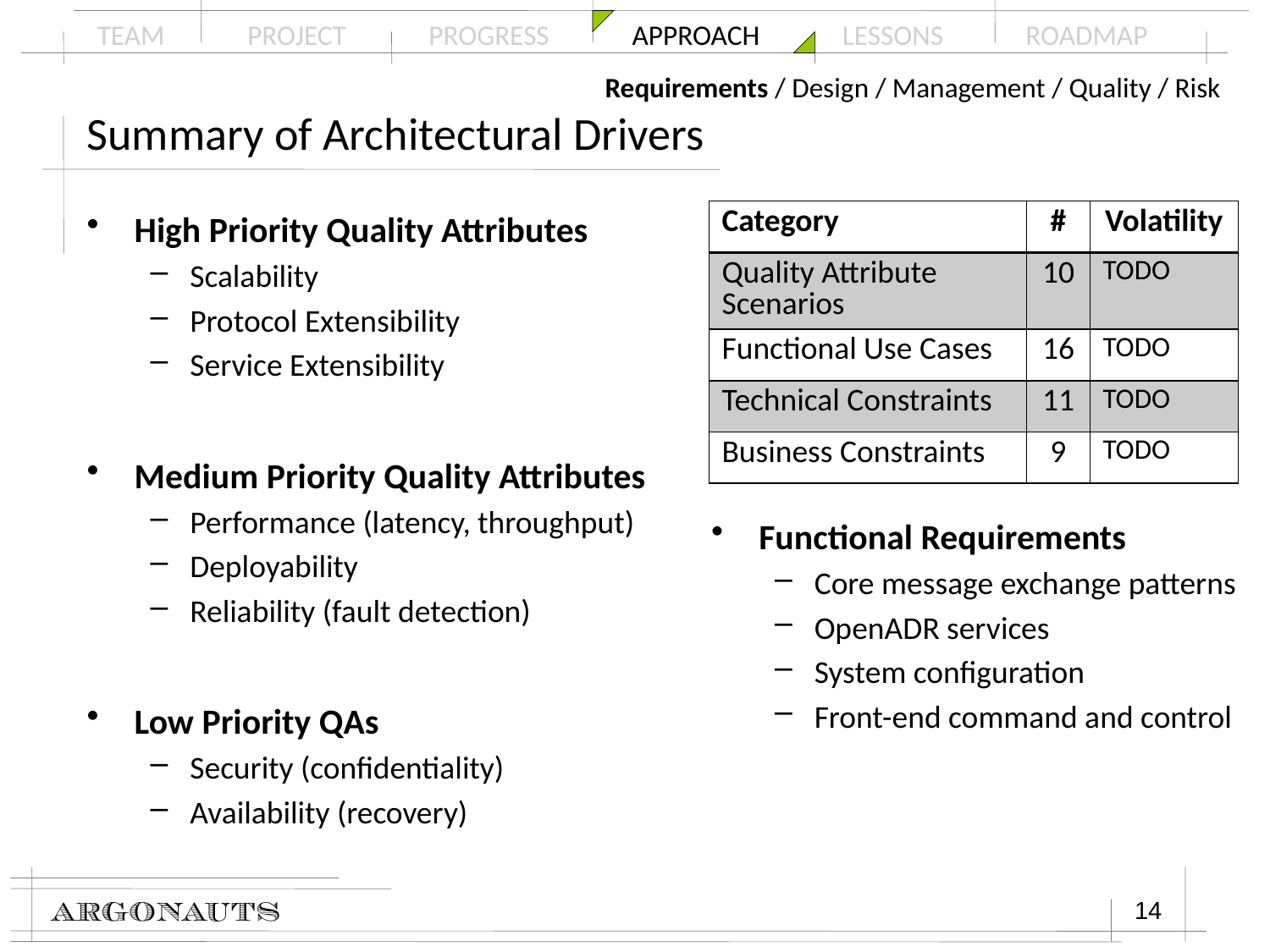

Requirements / Design / Management / Quality / Risk
# Summary of Architectural Drivers
High Priority Quality Attributes
Scalability
Protocol Extensibility
Service Extensibility

Medium Priority Quality Attributes
Performance (latency, throughput)
Deployability
Reliability (fault detection)

Low Priority QAs
Security (confidentiality)
Availability (recovery)

| Category | # | Volatility |
| --- | --- | --- |
| Quality Attribute Scenarios | 10 | TODO |
| Functional Use Cases | 16 | TODO |
| Technical Constraints | 11 | TODO |
| Business Constraints | 9 | TODO |
Functional Requirements
Core message exchange patterns
OpenADR services
System configuration
Front-end command and control

14